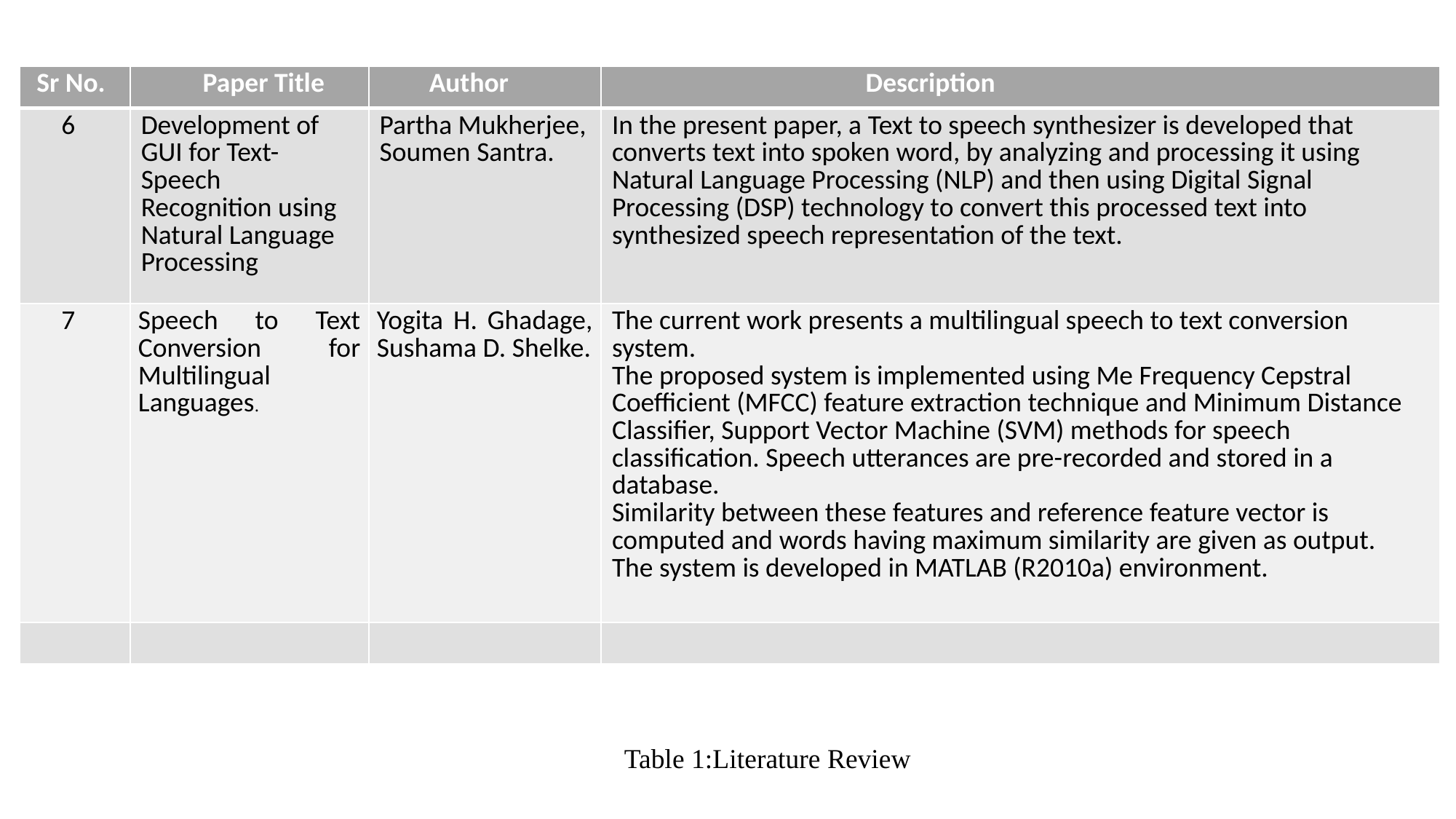

| Sr No. | Paper Title | Author | Description |
| --- | --- | --- | --- |
| 6 | Development of GUI for Text-Speech Recognition using Natural Language Processing | Partha Mukherjee, Soumen Santra. | In the present paper, a Text to speech synthesizer is developed that converts text into spoken word, by analyzing and processing it using Natural Language Processing (NLP) and then using Digital Signal Processing (DSP) technology to convert this processed text into synthesized speech representation of the text. |
| 7 | Speech to Text Conversion for Multilingual Languages. | Yogita H. Ghadage, Sushama D. Shelke. | The current work presents a multilingual speech to text conversion system.  The proposed system is implemented using Me Frequency Cepstral Coefficient (MFCC) feature extraction technique and Minimum Distance Classifier, Support Vector Machine (SVM) methods for speech classification. Speech utterances are pre-recorded and stored in a database. Similarity between these features and reference feature vector is computed and words having maximum similarity are given as output.  The system is developed in MATLAB (R2010a) environment. |
|  |  |  |  |
Table 1:Literature Review